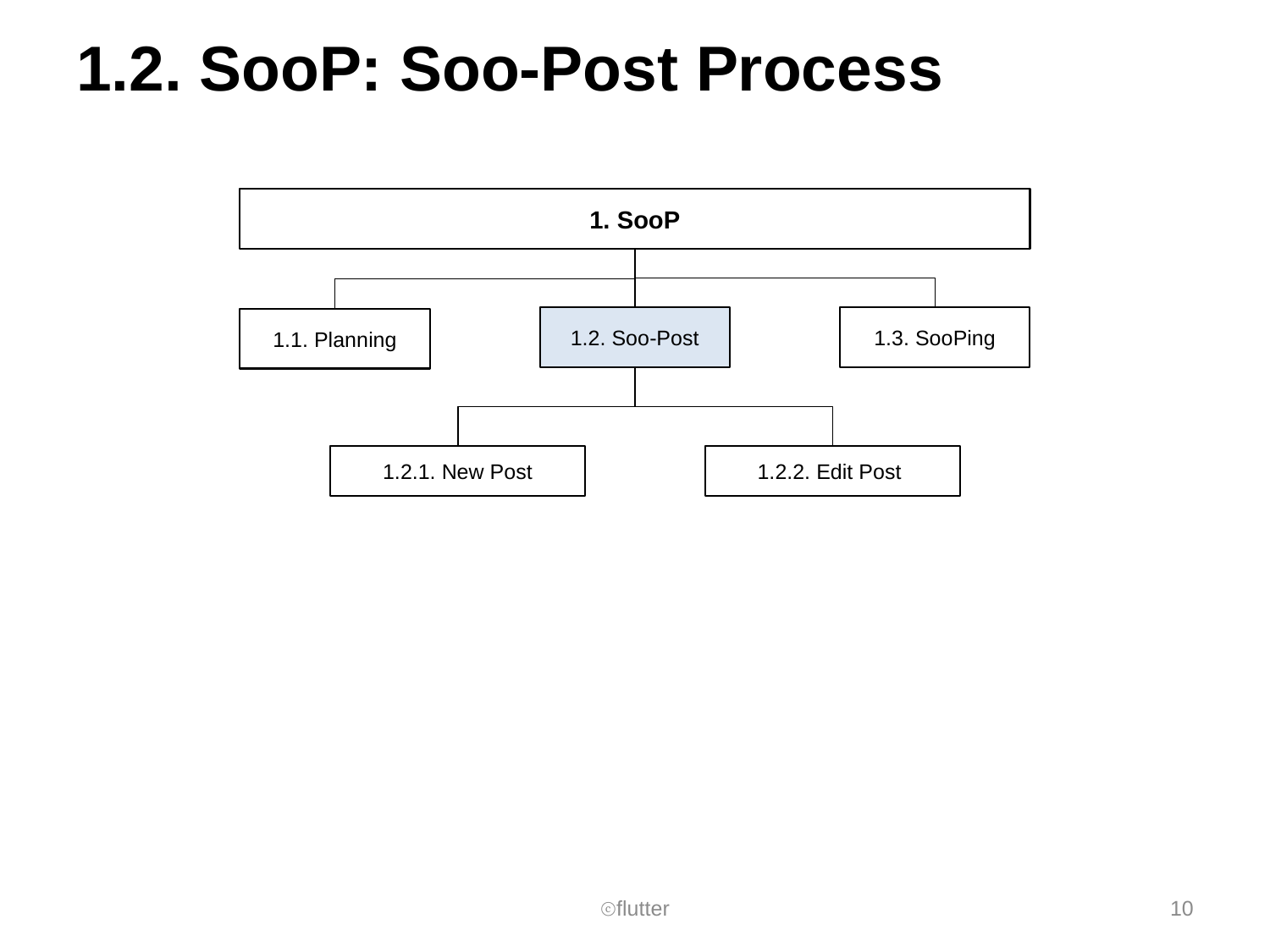

# 1.2. SooP: Soo-Post Process
1. SooP
1.3. SooPing
1.2. Soo-Post
1.1. Planning
1.2.1. New Post
1.2.2. Edit Post
ⓒflutter
10